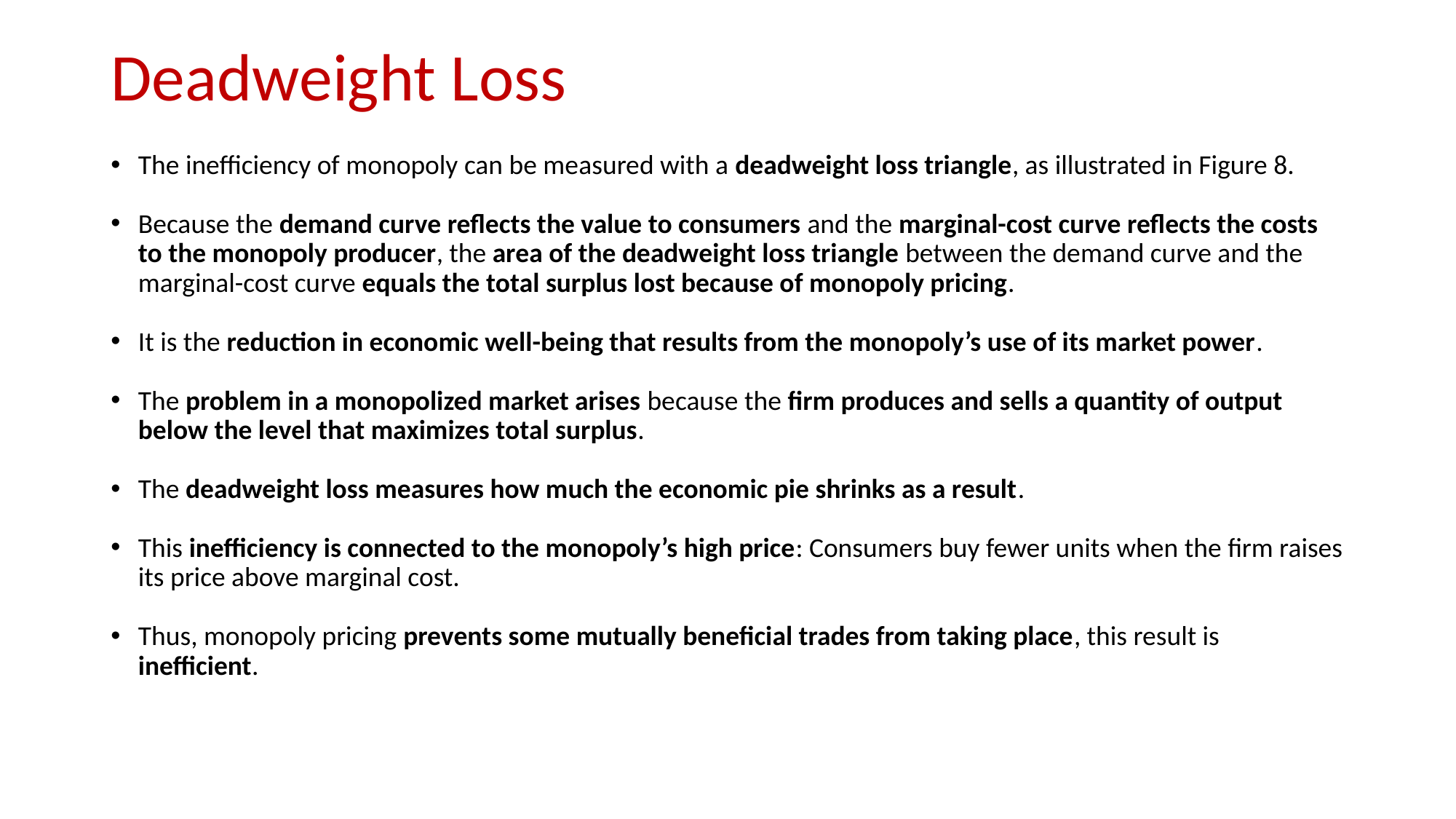

# Deadweight Loss
The inefficiency of monopoly can be measured with a deadweight loss triangle, as illustrated in Figure 8.

Because the demand curve reflects the value to consumers and the marginal-cost curve reflects the costs to the monopoly producer, the area of the deadweight loss triangle between the demand curve and the marginal-cost curve equals the total surplus lost because of monopoly pricing.

It is the reduction in economic well-being that results from the monopoly’s use of its market power.

The problem in a monopolized market arises because the firm produces and sells a quantity of output below the level that maximizes total surplus.

The deadweight loss measures how much the economic pie shrinks as a result.

This inefficiency is connected to the monopoly’s high price: Consumers buy fewer units when the firm raises its price above marginal cost.

Thus, monopoly pricing prevents some mutually beneficial trades from taking place, this result is inefficient.